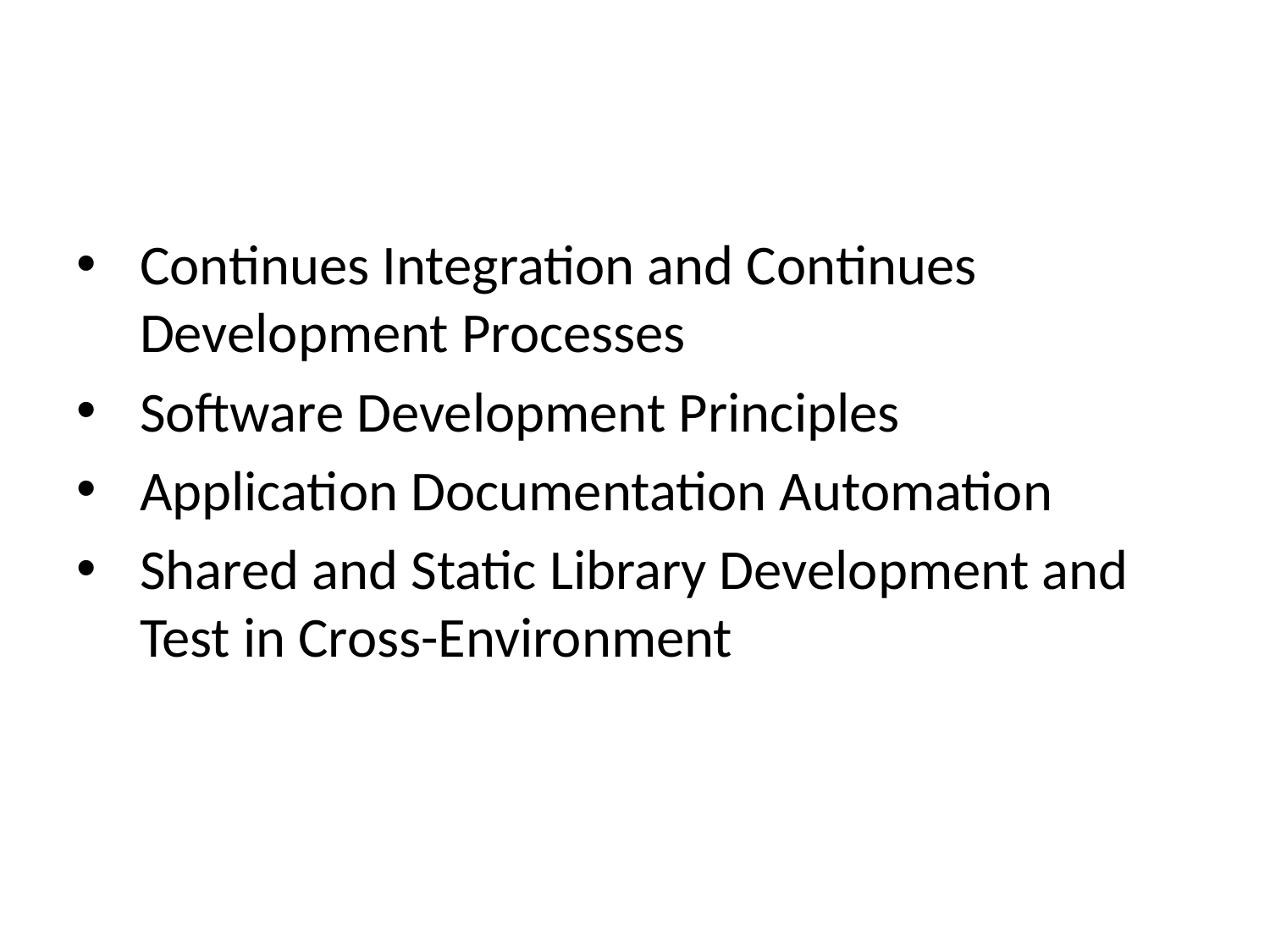

Continues Integration and Continues Development Processes
Software Development Principles
Application Documentation Automation
Shared and Static Library Development and Test in Cross-Environment